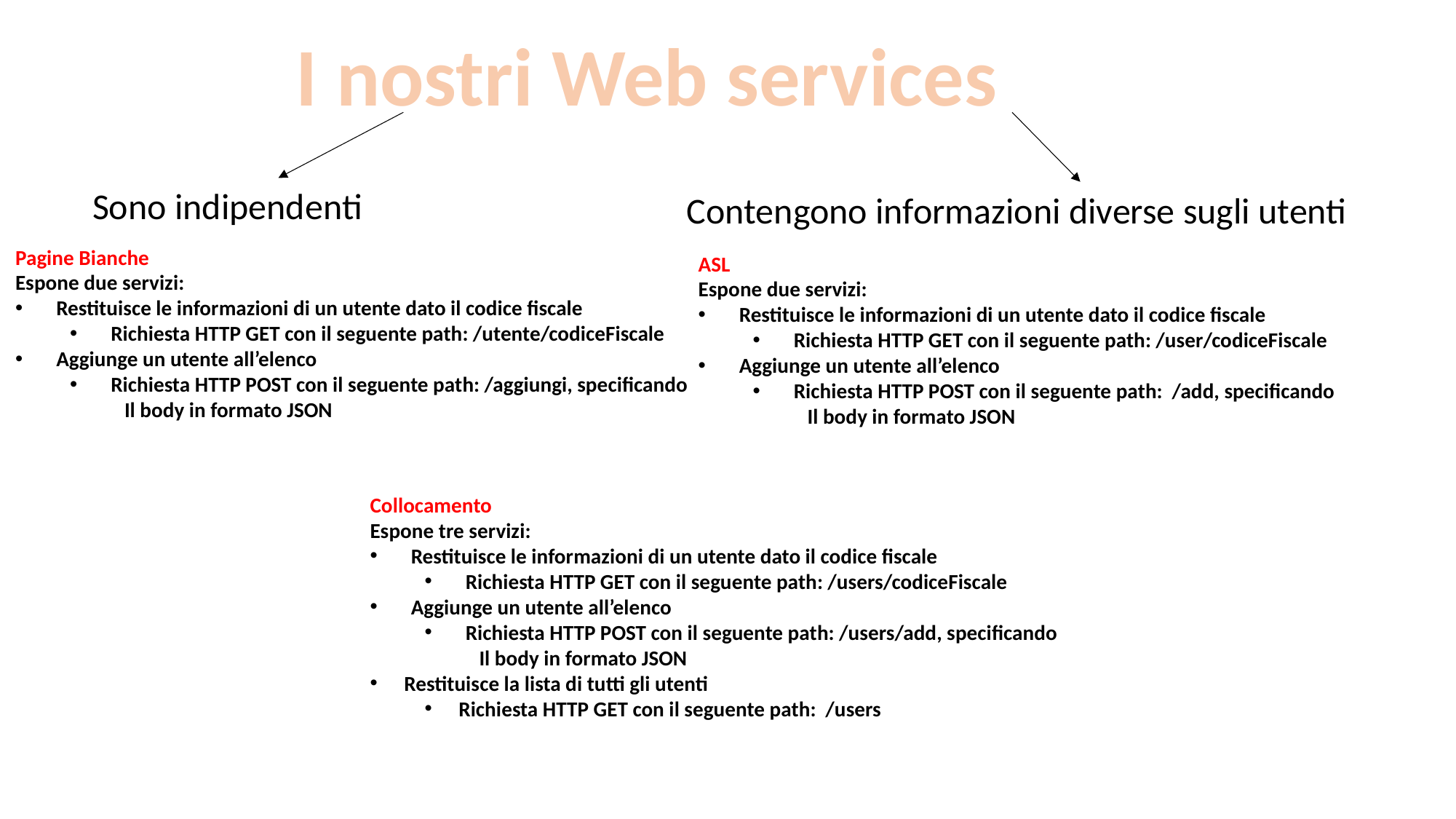

I nostri Web services
Sono indipendenti
Contengono informazioni diverse sugli utenti
Pagine Bianche
Espone due servizi:
Restituisce le informazioni di un utente dato il codice fiscale
Richiesta HTTP GET con il seguente path: /utente/codiceFiscale
Aggiunge un utente all’elenco
Richiesta HTTP POST con il seguente path: /aggiungi, specificando
Il body in formato JSON
ASL
Espone due servizi:
Restituisce le informazioni di un utente dato il codice fiscale
Richiesta HTTP GET con il seguente path: /user/codiceFiscale
Aggiunge un utente all’elenco
Richiesta HTTP POST con il seguente path:  /add, specificando
Il body in formato JSON
Collocamento
Espone tre servizi:
Restituisce le informazioni di un utente dato il codice fiscale
Richiesta HTTP GET con il seguente path: /users/codiceFiscale
Aggiunge un utente all’elenco
Richiesta HTTP POST con il seguente path: /users/add, specificando
Il body in formato JSON
Restituisce la lista di tutti gli utenti
Richiesta HTTP GET con il seguente path:  /users